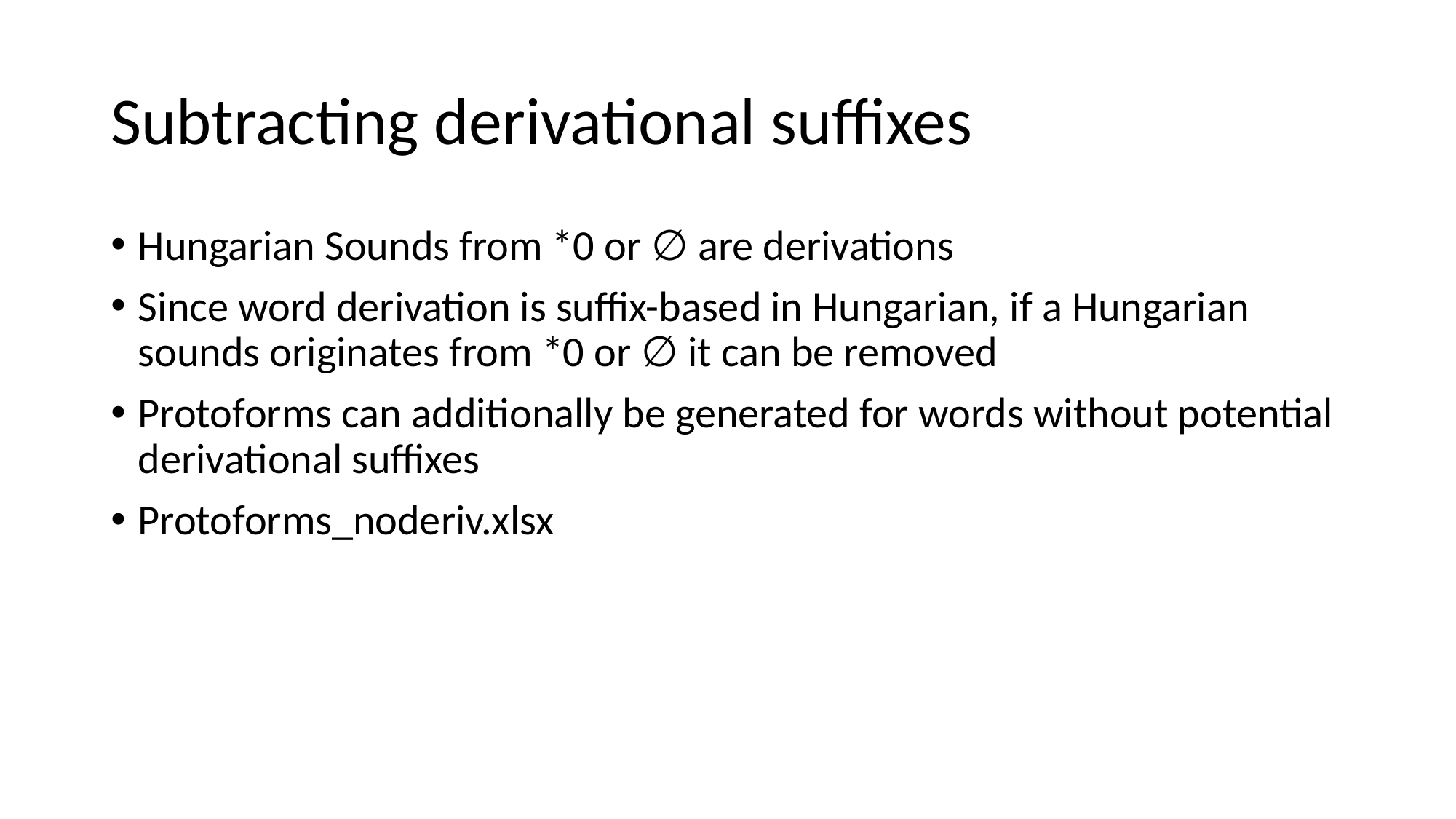

# Subtracting derivational suffixes
Hungarian Sounds from *0 or ∅ are derivations
Since word derivation is suffix-based in Hungarian, if a Hungarian sounds originates from *0 or ∅ it can be removed
Protoforms can additionally be generated for words without potential derivational suffixes
Protoforms_noderiv.xlsx